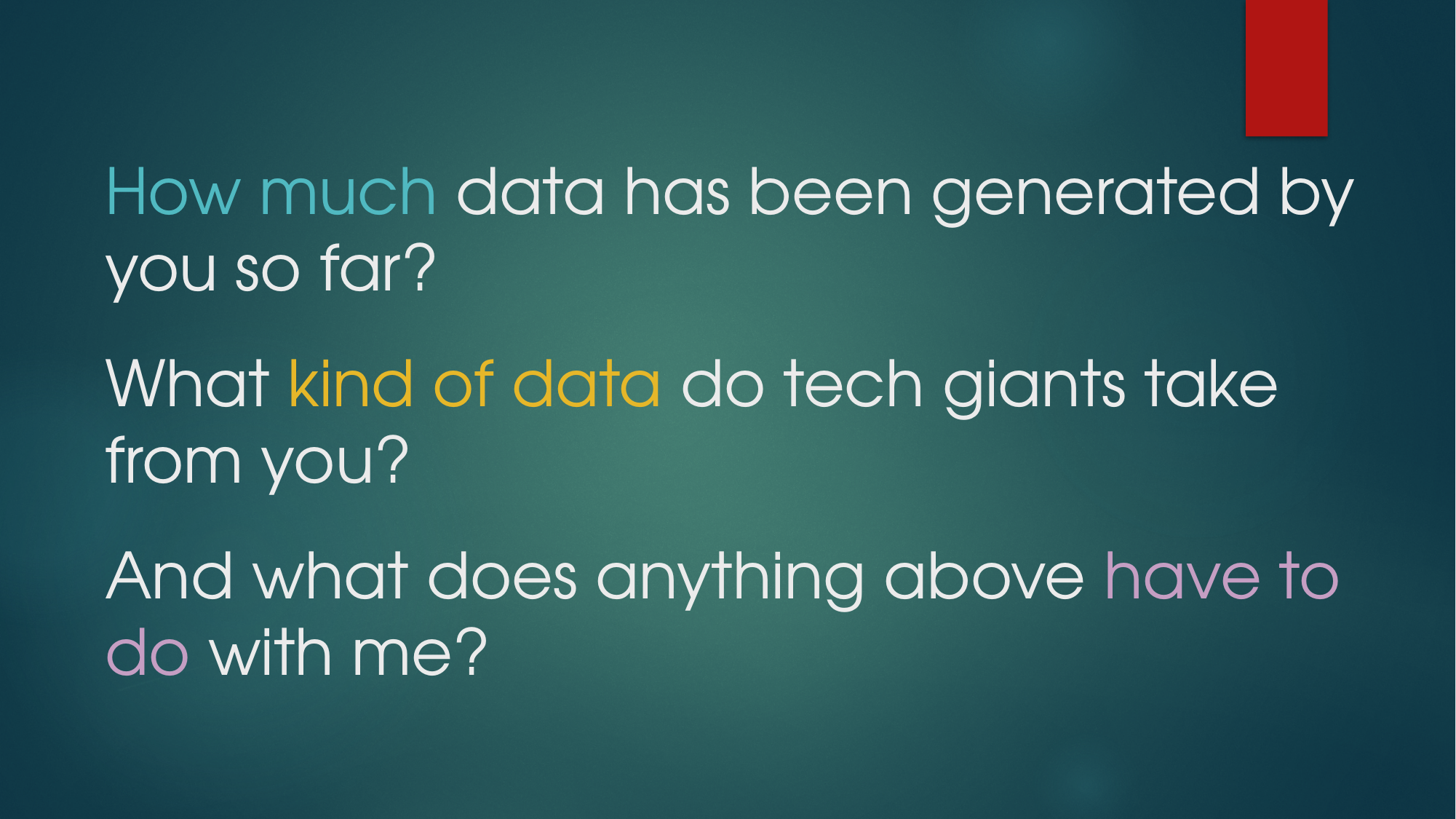

How much data has been generated by you so far?
What kind of data do tech giants take from you?
And what does anything above have to do with me?